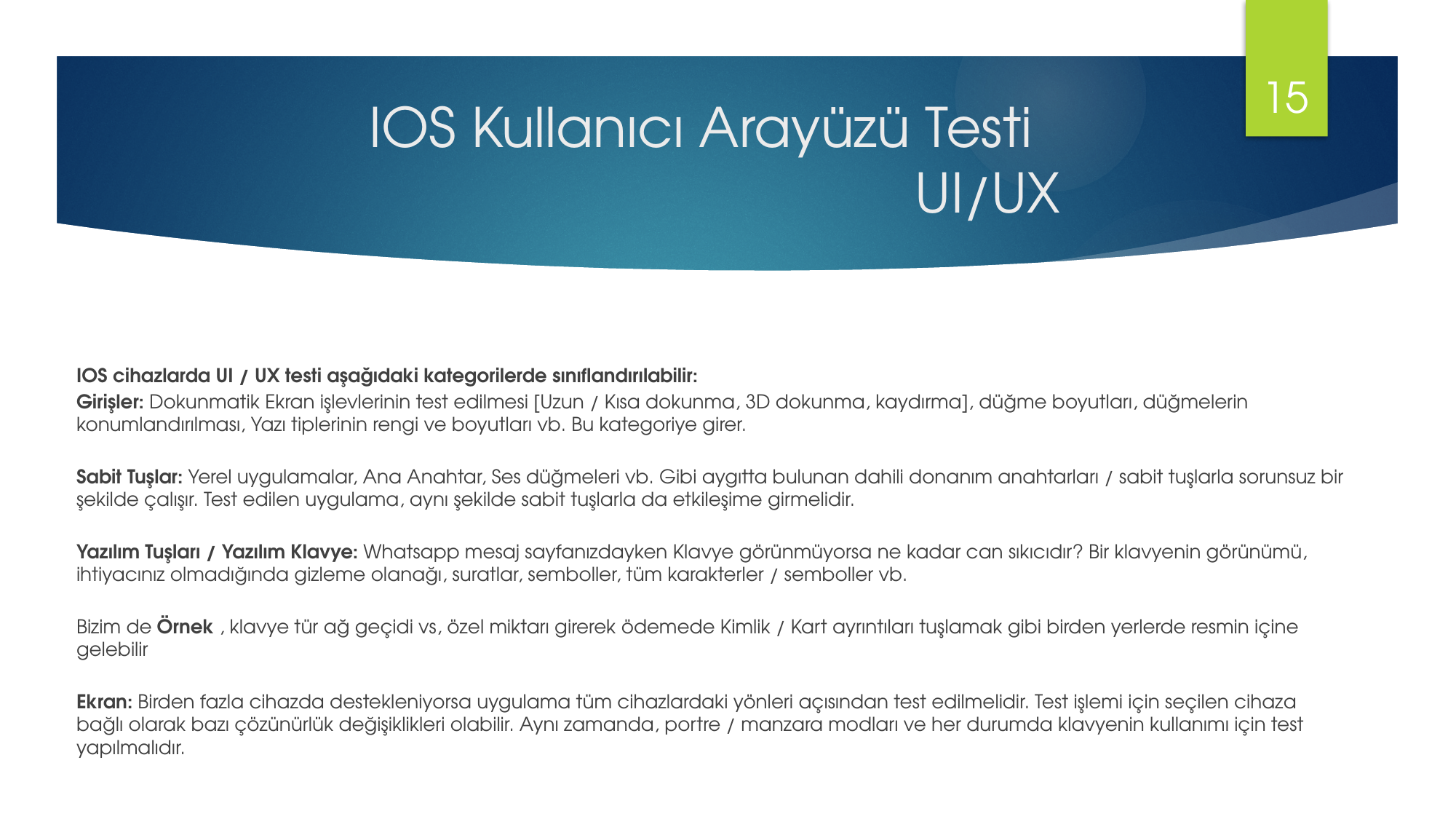

15
# IOS Kullanıcı Arayüzü Testi UI/UX
IOS cihazlarda UI / UX testi aşağıdaki kategorilerde sınıflandırılabilir:
Girişler: Dokunmatik Ekran işlevlerinin test edilmesi [Uzun / Kısa dokunma, 3D dokunma, kaydırma], düğme boyutları, düğmelerin konumlandırılması, Yazı tiplerinin rengi ve boyutları vb. Bu kategoriye girer.

Sabit Tuşlar: Yerel uygulamalar, Ana Anahtar, Ses düğmeleri vb. Gibi aygıtta bulunan dahili donanım anahtarları / sabit tuşlarla sorunsuz bir şekilde çalışır. Test edilen uygulama, aynı şekilde sabit tuşlarla da etkileşime girmelidir.

Yazılım Tuşları / Yazılım Klavye: Whatsapp mesaj sayfanızdayken Klavye görünmüyorsa ne kadar can sıkıcıdır? Bir klavyenin görünümü, ihtiyacınız olmadığında gizleme olanağı, suratlar, semboller, tüm karakterler / semboller vb.

Bizim de Örnek , klavye tür ağ geçidi vs, özel miktarı girerek ödemede Kimlik / Kart ayrıntıları tuşlamak gibi birden yerlerde resmin içine gelebilir

Ekran: Birden fazla cihazda destekleniyorsa uygulama tüm cihazlardaki yönleri açısından test edilmelidir. Test işlemi için seçilen cihaza bağlı olarak bazı çözünürlük değişiklikleri olabilir. Aynı zamanda, portre / manzara modları ve her durumda klavyenin kullanımı için test yapılmalıdır.